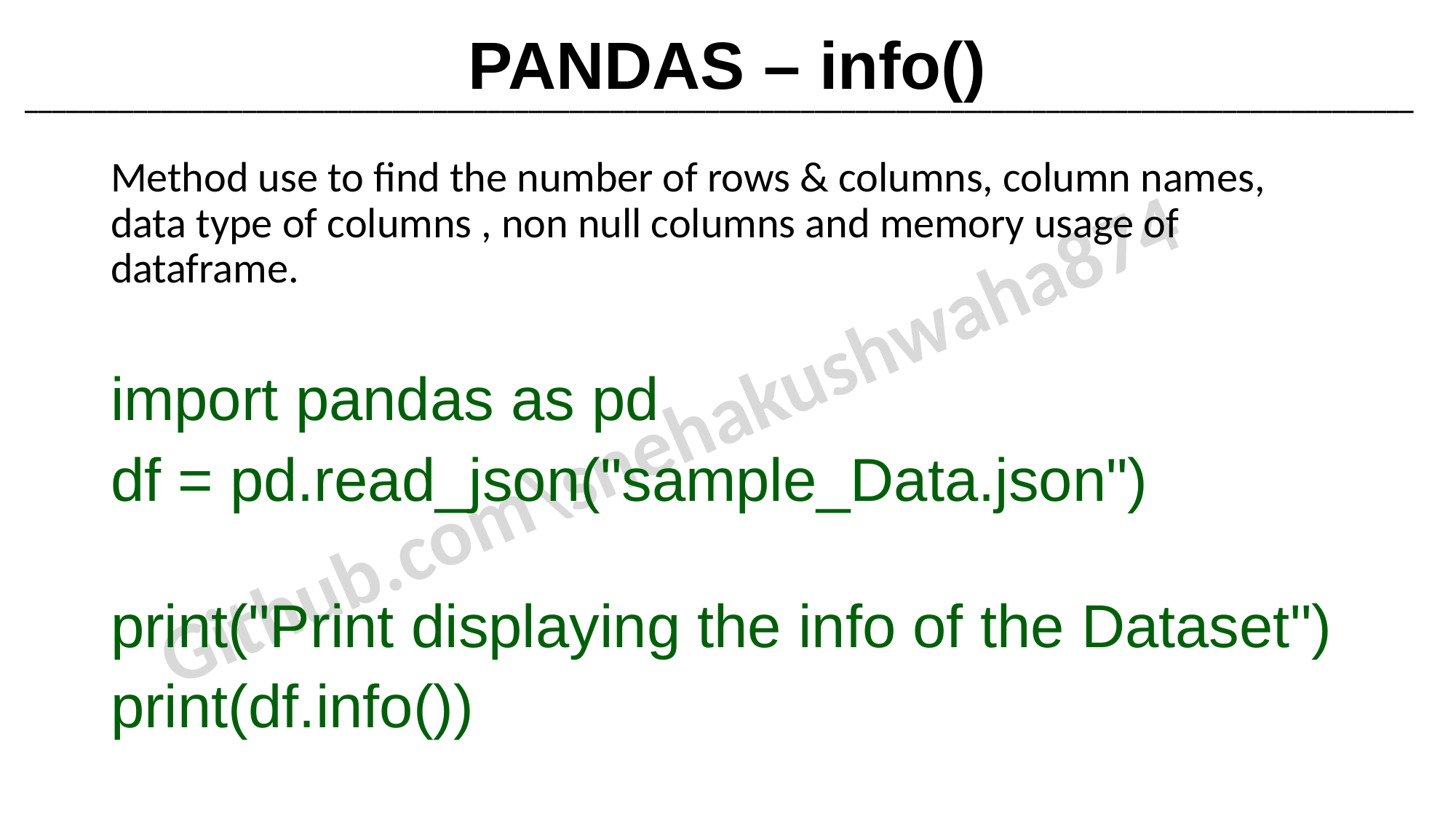

PANDAS – info()
______________________________________________________________________________________________________
Method use to find the number of rows & columns, column names, data type of columns , non null columns and memory usage of dataframe.

import pandas as pd
df = pd.read_json("sample_Data.json")
print("Print displaying the info of the Dataset")
print(df.info())